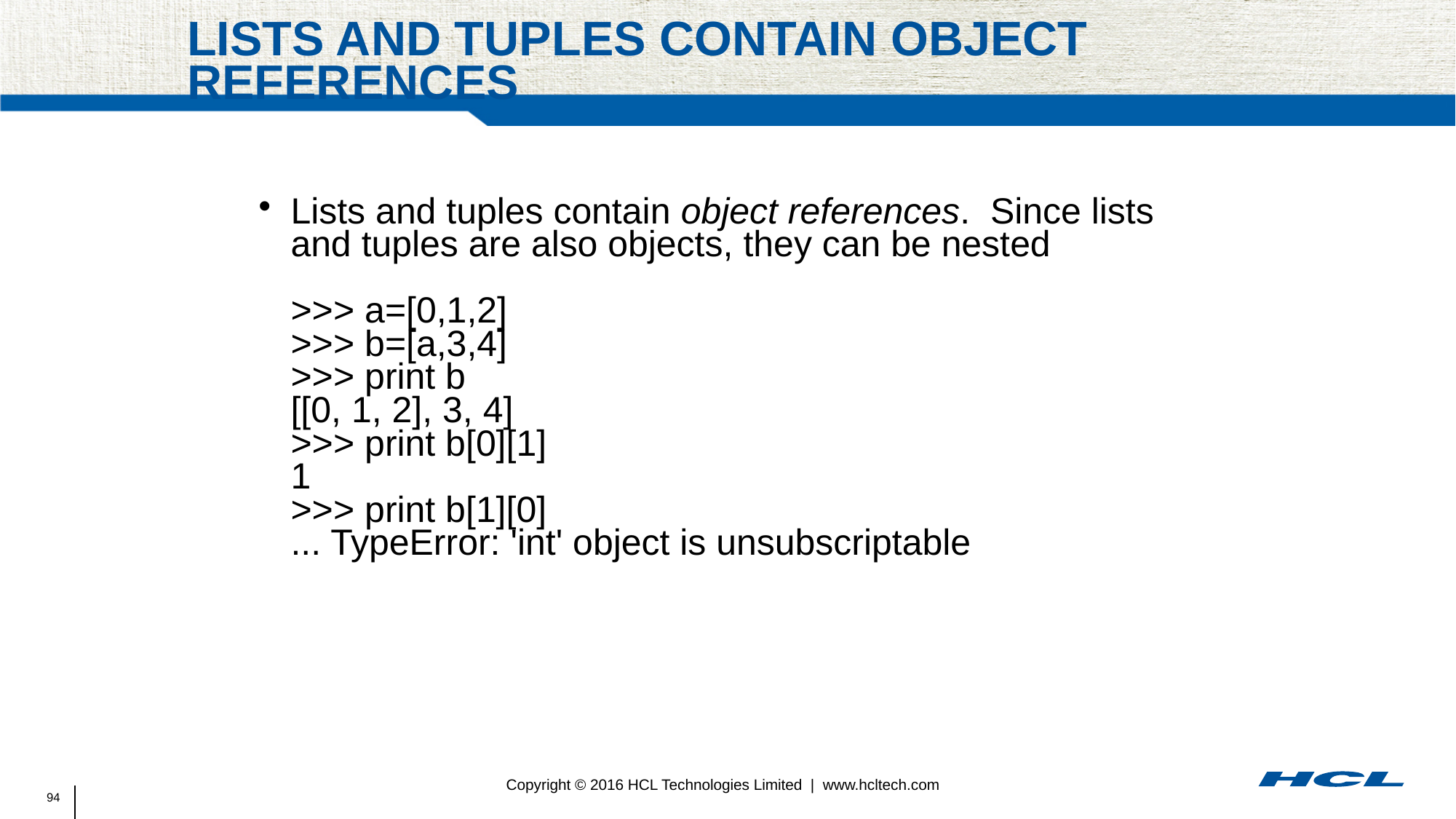

# Lists and Tuples Contain Object References
Lists and tuples contain object references.  Since lists and tuples are also objects, they can be nested
>>> a=[0,1,2]
>>> b=[a,3,4]
>>> print b
[[0, 1, 2], 3, 4]
>>> print b[0][1]
1
>>> print b[1][0]
... TypeError: 'int' object is unsubscriptable